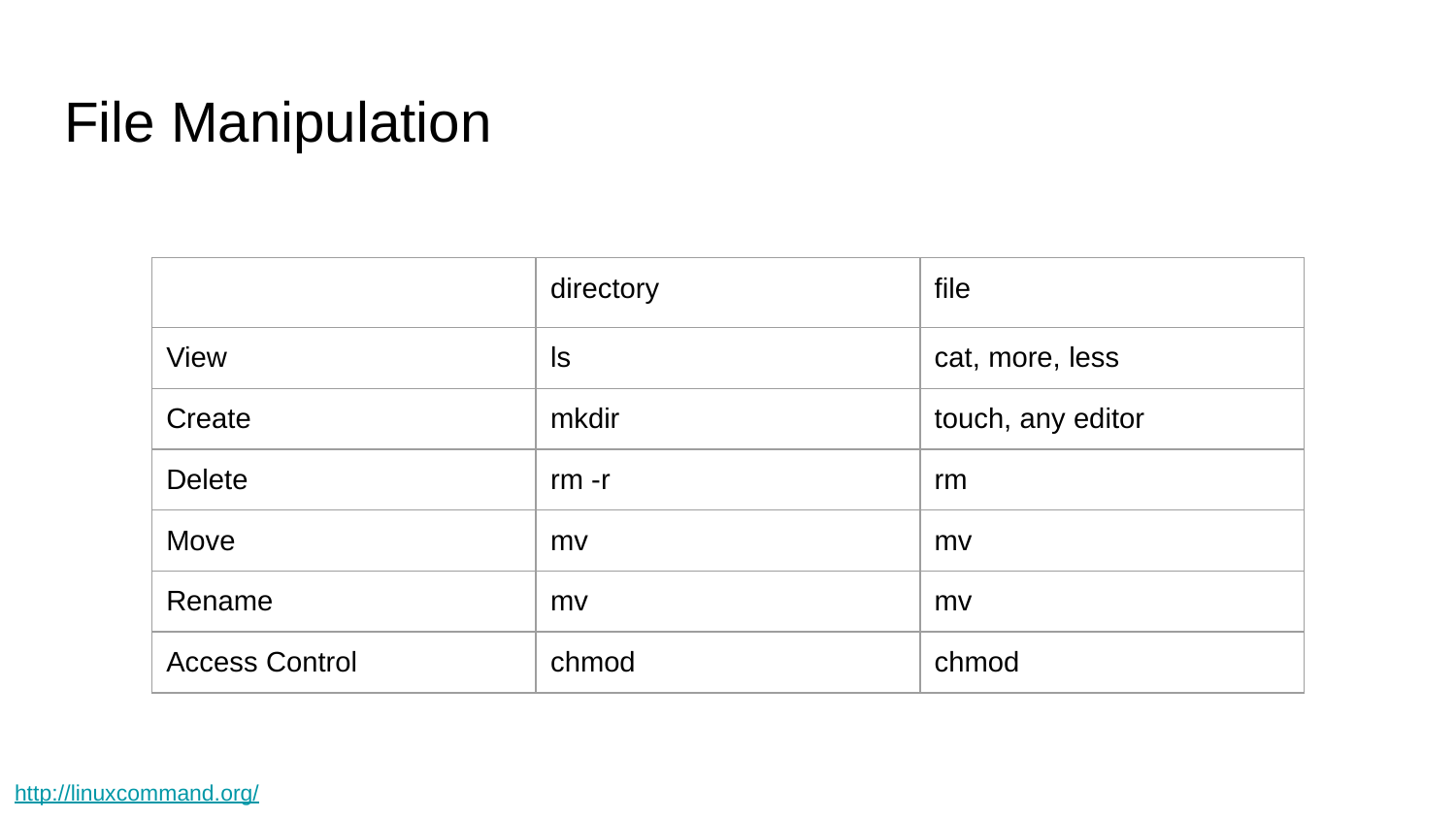

# File Manipulation
|  | directory | file |
| --- | --- | --- |
| View | ls | cat, more, less |
| Create | mkdir | touch, any editor |
| Delete | rm -r | rm |
| Move | mv | mv |
| Rename | mv | mv |
| Access Control | chmod | chmod |
http://linuxcommand.org/